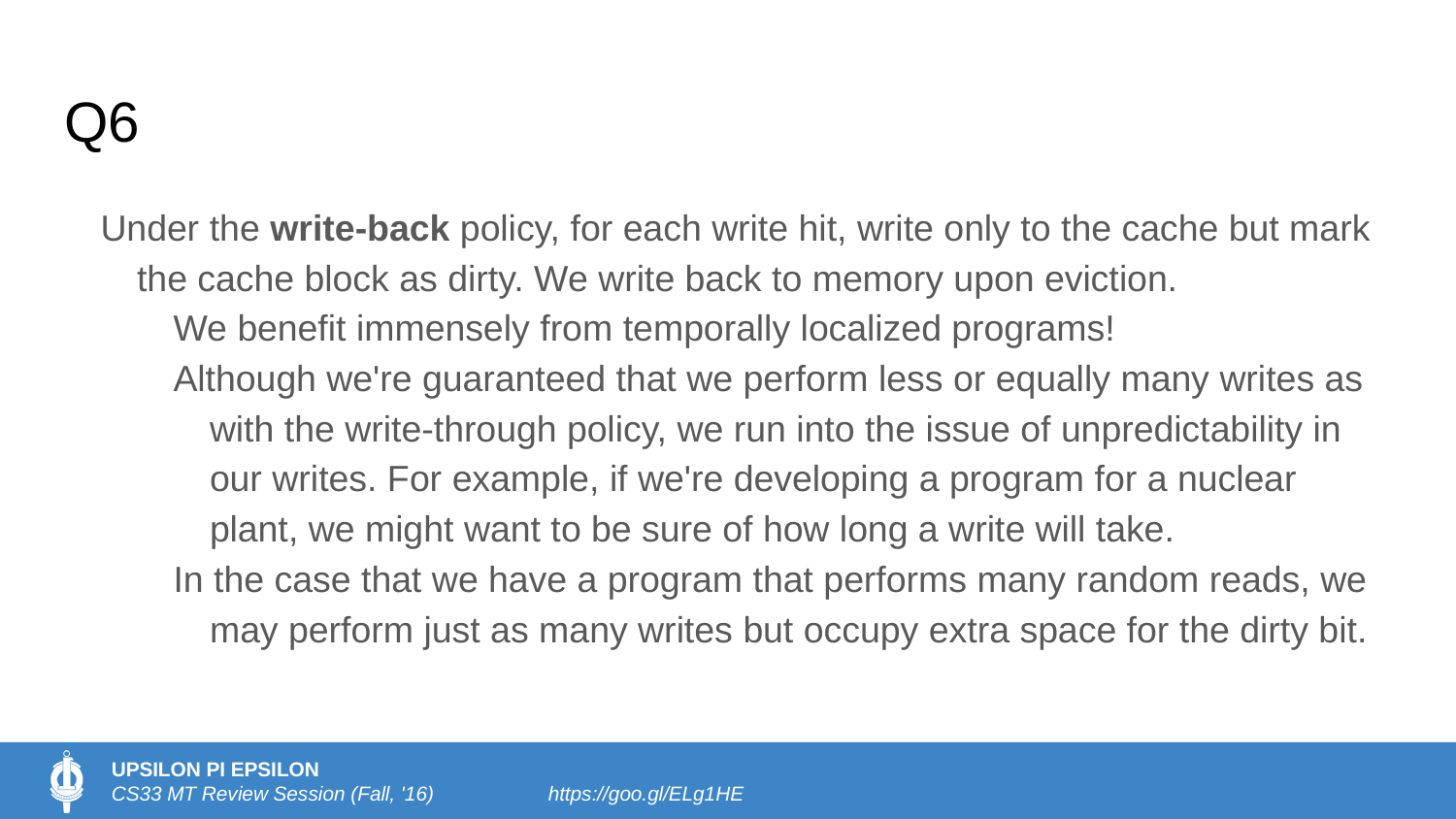

# Q6
Under the write-back policy, for each write hit, write only to the cache but mark the cache block as dirty. We write back to memory upon eviction.
We benefit immensely from temporally localized programs!
Although we're guaranteed that we perform less or equally many writes as with the write-through policy, we run into the issue of unpredictability in our writes. For example, if we're developing a program for a nuclear plant, we might want to be sure of how long a write will take.
In the case that we have a program that performs many random reads, we may perform just as many writes but occupy extra space for the dirty bit.